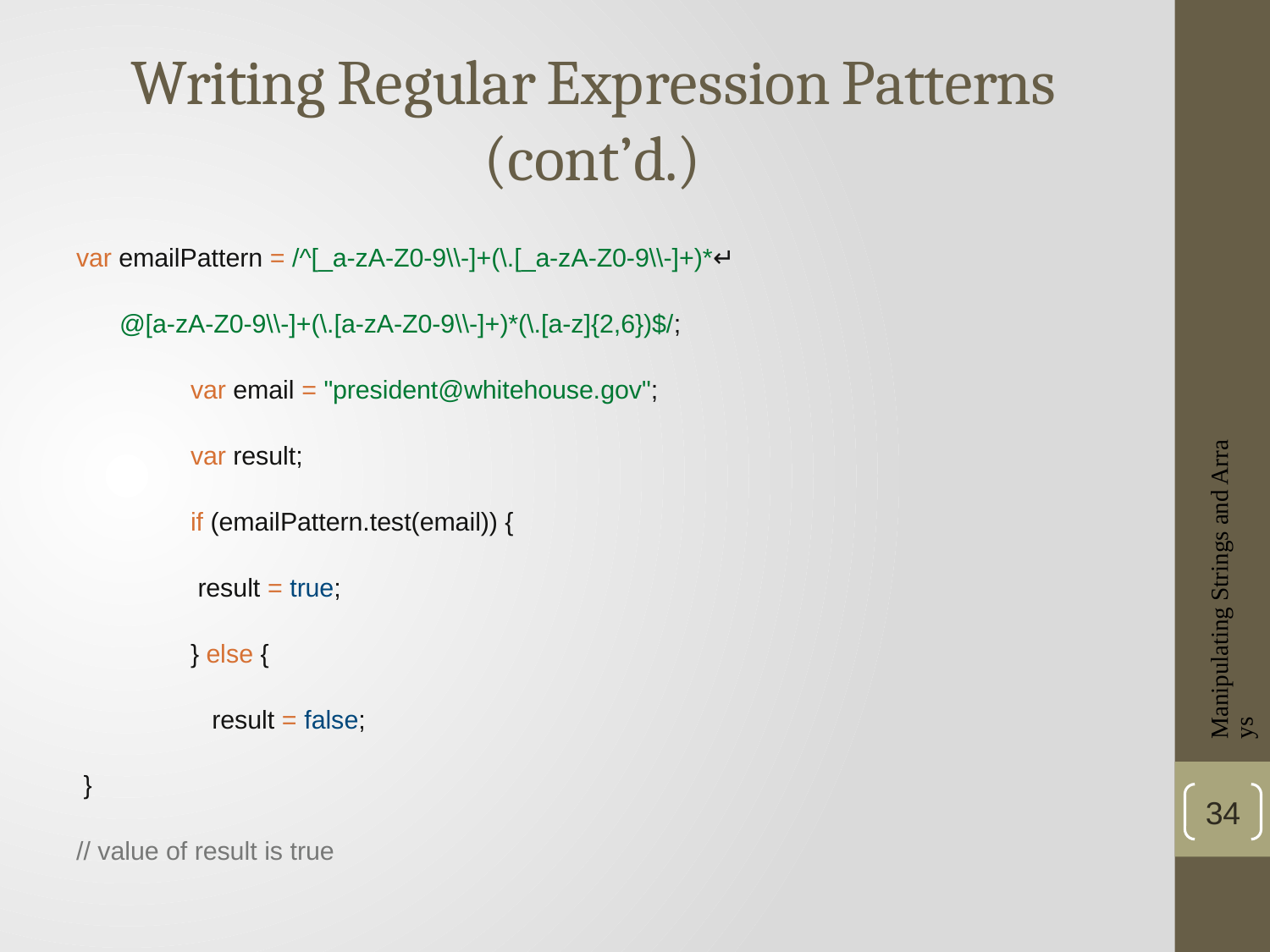

# Writing Regular Expression Patterns (cont’d.)
var emailPattern = /^[_a-zA-Z0-9\\-]+(\.[_a-zA-Z0-9\\-]+)*↵
      @[a-zA-Z0-9\\-]+(\.[a-zA-Z0-9\\-]+)*(\.[a-z]{2,6})$/;
	var email = "president@whitehouse.gov";
	var result;
	if (emailPattern.test(email)) {
	 result = true;
	} else {
	   result = false;
 }
// value of result is true

Manipulating Strings and Arrays
34